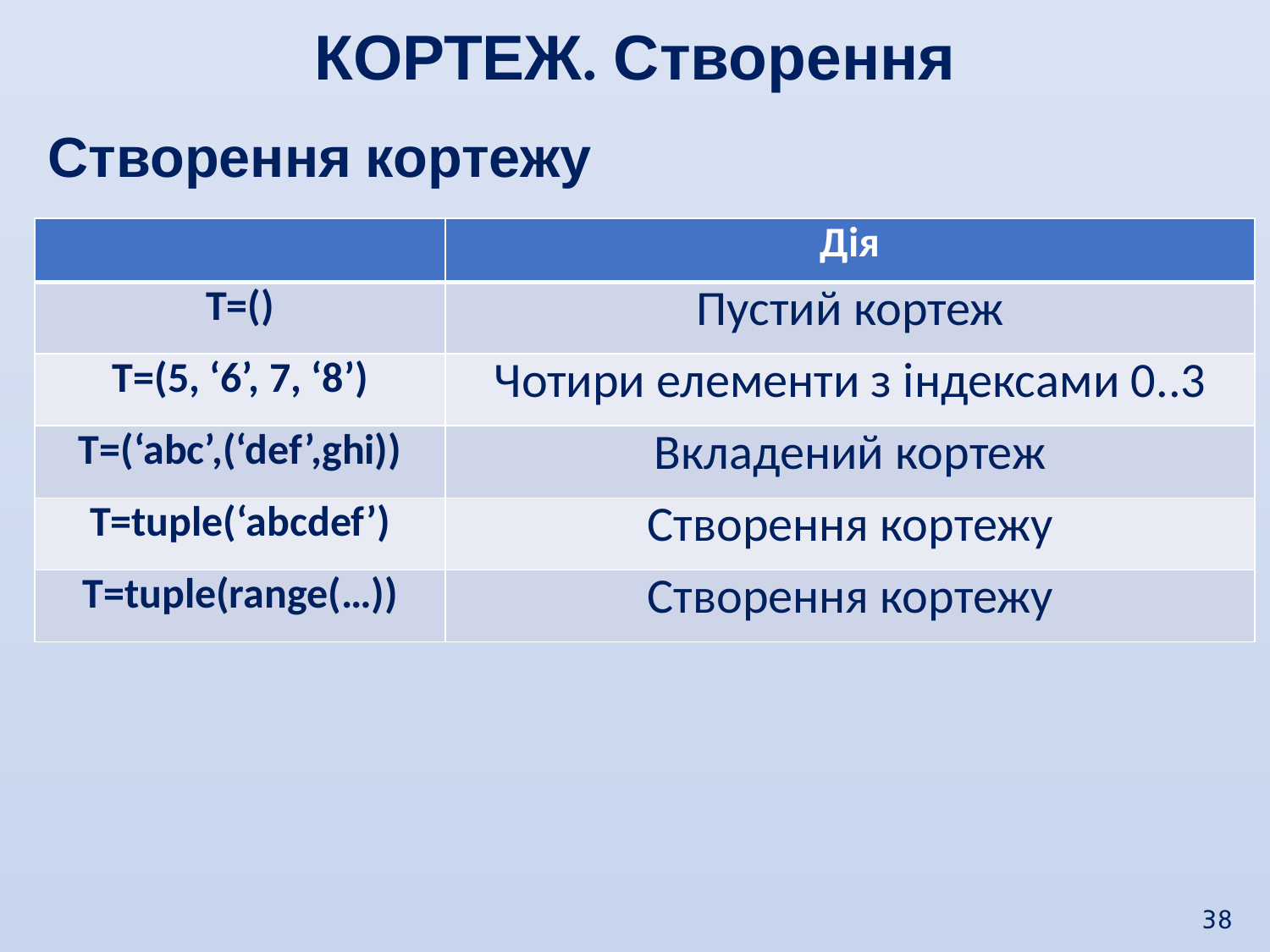

КОРТЕЖ. Створення
Створення кортежу
|  | Дія |
| --- | --- |
| T=() | Пустий кортеж |
| T=(5, ‘6’, 7, ‘8’) | Чотири елементи з індексами 0..3 |
| T=(‘abc’,(‘def’,ghi)) | Вкладений кортеж |
| T=tuple(‘abcdef’) | Створення кортежу |
| T=tuple(range(…)) | Створення кортежу |
38